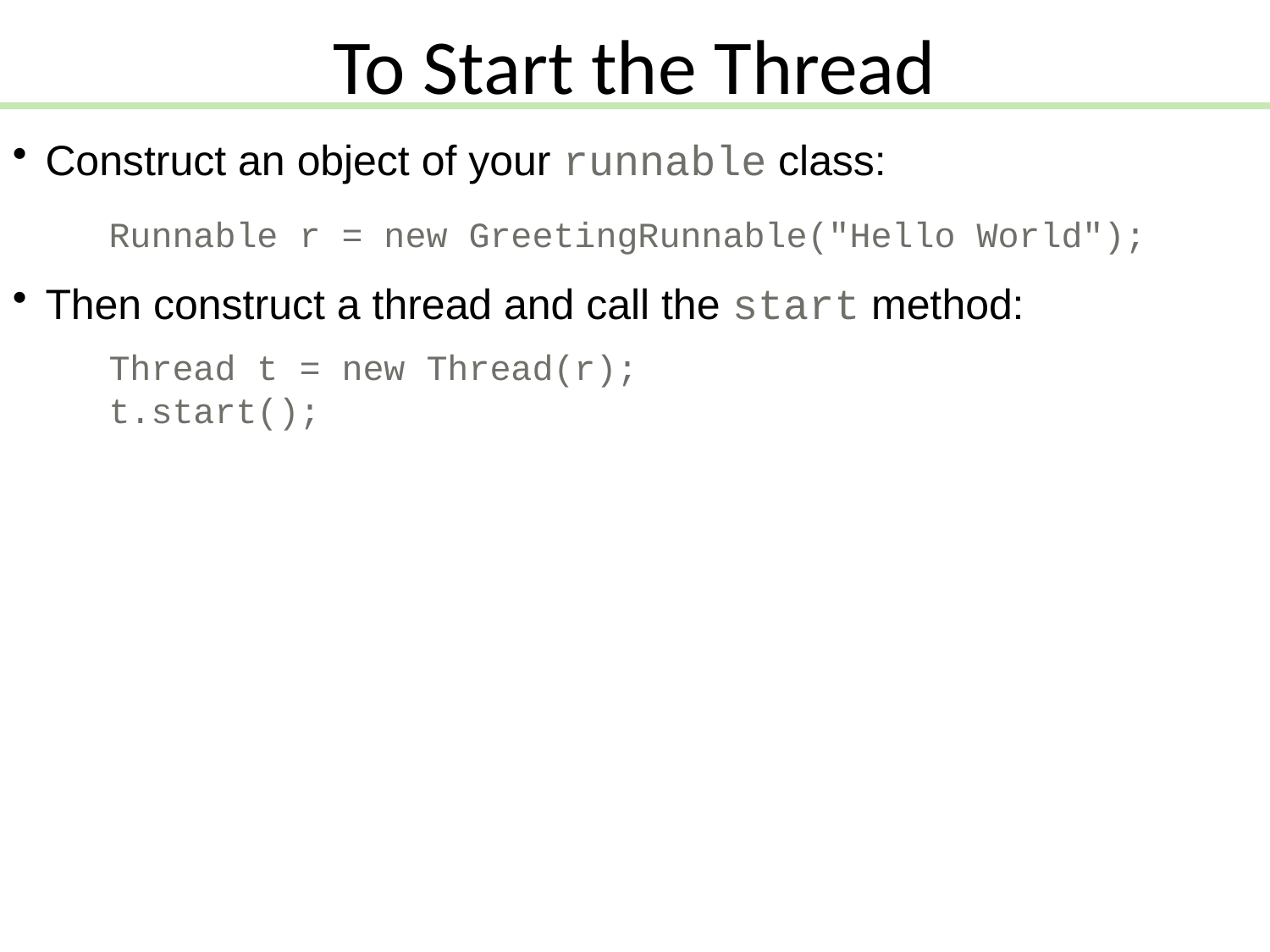

To Start the Thread
Construct an object of your runnable class:
	Runnable r = new GreetingRunnable("Hello World");
Then construct a thread and call the start method:
	Thread t = new Thread(r);
t.start();